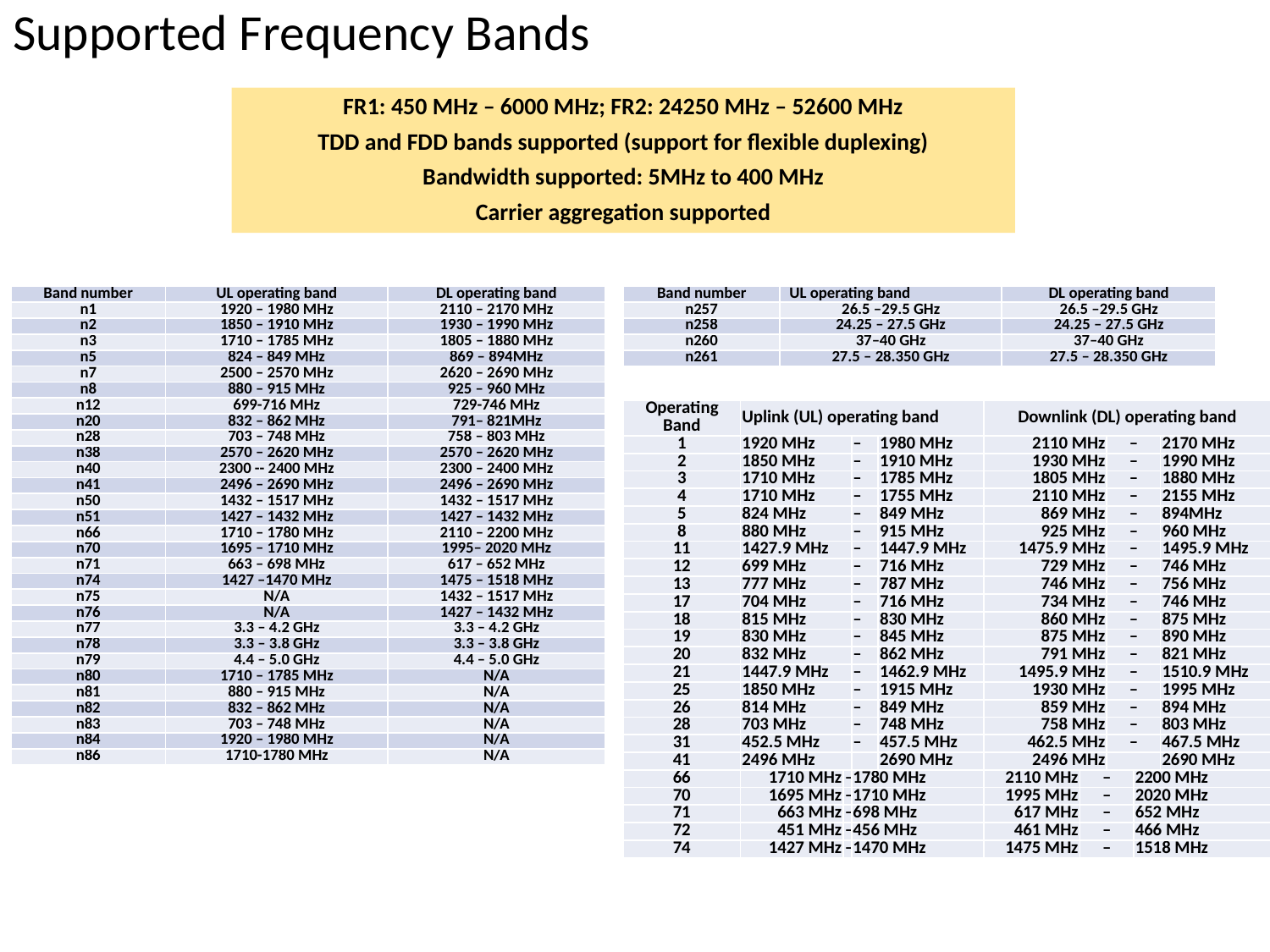

# Supported Frequency Bands
FR1: 450 MHz – 6000 MHz; FR2: 24250 MHz – 52600 MHz
TDD and FDD bands supported (support for flexible duplexing)
Bandwidth supported: 5MHz to 400 MHz
Carrier aggregation supported

| Band number | UL operating band | DL operating band |
| --- | --- | --- |
| n1 | 1920 – 1980 MHz | 2110 – 2170 MHz |
| n2 | 1850 – 1910 MHz | 1930 – 1990 MHz |
| n3 | 1710 – 1785 MHz | 1805 – 1880 MHz |
| n5 | 824 – 849 MHz | 869 – 894MHz |
| n7 | 2500 – 2570 MHz | 2620 – 2690 MHz |
| n8 | 880 – 915 MHz | 925 – 960 MHz |
| n12 | 699-716 MHz | 729-746 MHz |
| n20 | 832 – 862 MHz | 791– 821MHz |
| n28 | 703 – 748 MHz | 758 – 803 MHz |
| n38 | 2570 – 2620 MHz | 2570 – 2620 MHz |
| n40 | 2300 -- 2400 MHz | 2300 – 2400 MHz |
| n41 | 2496 – 2690 MHz | 2496 – 2690 MHz |
| n50 | 1432 – 1517 MHz | 1432 – 1517 MHz |
| n51 | 1427 – 1432 MHz | 1427 – 1432 MHz |
| n66 | 1710 – 1780 MHz | 2110 – 2200 MHz |
| n70 | 1695 – 1710 MHz | 1995– 2020 MHz |
| n71 | 663 – 698 MHz | 617 – 652 MHz |
| n74 | 1427 –1470 MHz | 1475 – 1518 MHz |
| n75 | N/A | 1432 – 1517 MHz |
| n76 | N/A | 1427 – 1432 MHz |
| n77 | 3.3 – 4.2 GHz | 3.3 – 4.2 GHz |
| n78 | 3.3 – 3.8 GHz | 3.3 – 3.8 GHz |
| n79 | 4.4 – 5.0 GHz | 4.4 – 5.0 GHz |
| n80 | 1710 – 1785 MHz | N/A |
| n81 | 880 – 915 MHz | N/A |
| n82 | 832 – 862 MHz | N/A |
| n83 | 703 – 748 MHz | N/A |
| n84 | 1920 – 1980 MHz | N/A |
| n86 | 1710-1780 MHz | N/A |
| Band number | UL operating band | DL operating band |
| --- | --- | --- |
| n257 | 26.5 –29.5 GHz | 26.5 –29.5 GHz |
| n258 | 24.25 – 27.5 GHz | 24.25 – 27.5 GHz |
| n260 | 37–40 GHz | 37–40 GHz |
| n261 | 27.5 – 28.350 GHz | 27.5 – 28.350 GHz |
| Operating Band | Uplink (UL) operating band |  |  |  | Downlink (DL) operating band |  |  |  |  |
| --- | --- | --- | --- | --- | --- | --- | --- | --- | --- |
| 1 | 1920 MHz |  | – | 1980 MHz | 2110 MHz |  | – |  | 2170 MHz |
| 2 | 1850 MHz |  | – | 1910 MHz | 1930 MHz |  | – |  | 1990 MHz |
| 3 | 1710 MHz |  | – | 1785 MHz | 1805 MHz |  | – |  | 1880 MHz |
| 4 | 1710 MHz |  | – | 1755 MHz | 2110 MHz |  | – |  | 2155 MHz |
| 5 | 824 MHz |  | – | 849 MHz | 869 MHz |  | – |  | 894MHz |
| 8 | 880 MHz |  | – | 915 MHz | 925 MHz |  | – |  | 960 MHz |
| 11 | 1427.9 MHz |  | – | 1447.9 MHz | 1475.9 MHz |  | – |  | 1495.9 MHz |
| 12 | 699 MHz |  | – | 716 MHz | 729 MHz |  | – |  | 746 MHz |
| 13 | 777 MHz |  | – | 787 MHz | 746 MHz |  | – |  | 756 MHz |
| 17 | 704 MHz |  | – | 716 MHz | 734 MHz |  | – |  | 746 MHz |
| 18 | 815 MHz |  | – | 830 MHz | 860 MHz |  | – |  | 875 MHz |
| 19 | 830 MHz |  | – | 845 MHz | 875 MHz |  | – |  | 890 MHz |
| 20 | 832 MHz |  | – | 862 MHz | 791 MHz |  | – |  | 821 MHz |
| 21 | 1447.9 MHz |  | – | 1462.9 MHz | 1495.9 MHz |  | – |  | 1510.9 MHz |
| 25 | 1850 MHz |  | – | 1915 MHz | 1930 MHz |  | – |  | 1995 MHz |
| 26 | 814 MHz |  | – | 849 MHz | 859 MHz |  | – |  | 894 MHz |
| 28 | 703 MHz |  | – | 748 MHz | 758 MHz |  | – |  | 803 MHz |
| 31 | 452.5 MHz |  | – | 457.5 MHz | 462.5 MHz |  | – |  | 467.5 MHz |
| 41 | 2496 MHz |  |  | 2690 MHz | 2496 MHz |  |  |  | 2690 MHz |
| 66 | 1710 MHz | – | 1780 MHz |  | 2110 MHz | – |  | 2200 MHz |  |
| 70 | 1695 MHz | – | 1710 MHz |  | 1995 MHz | – |  | 2020 MHz |  |
| 71 | 663 MHz | – | 698 MHz |  | 617 MHz | – |  | 652 MHz |  |
| 72 | 451 MHz | – | 456 MHz |  | 461 MHz | – |  | 466 MHz |  |
| 74 | 1427 MHz | – | 1470 MHz |  | 1475 MHz | – |  | 1518 MHz |  |